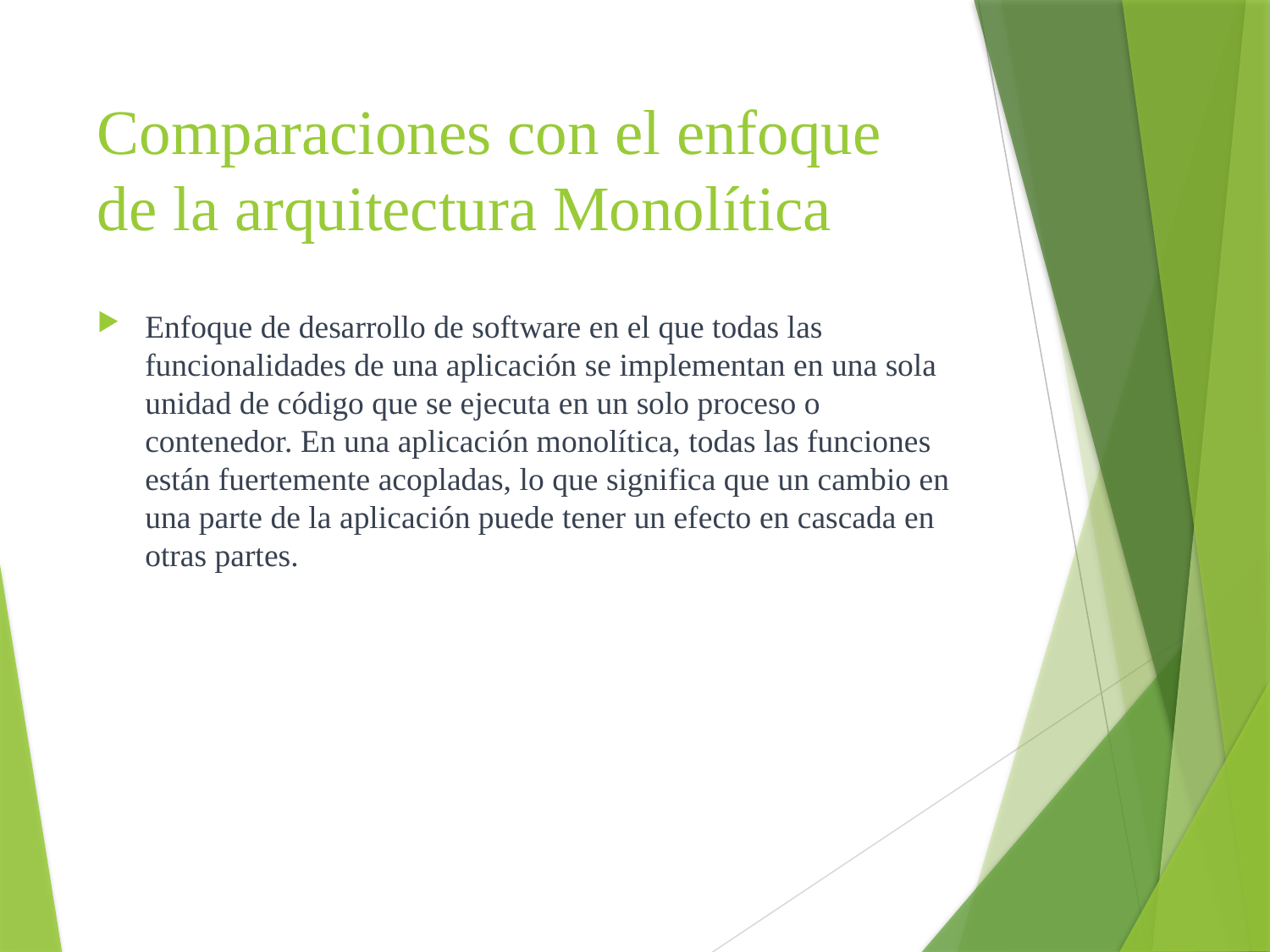

# Comparaciones con el enfoque de la arquitectura Monolítica
Enfoque de desarrollo de software en el que todas las funcionalidades de una aplicación se implementan en una sola unidad de código que se ejecuta en un solo proceso o contenedor. En una aplicación monolítica, todas las funciones están fuertemente acopladas, lo que significa que un cambio en una parte de la aplicación puede tener un efecto en cascada en otras partes.